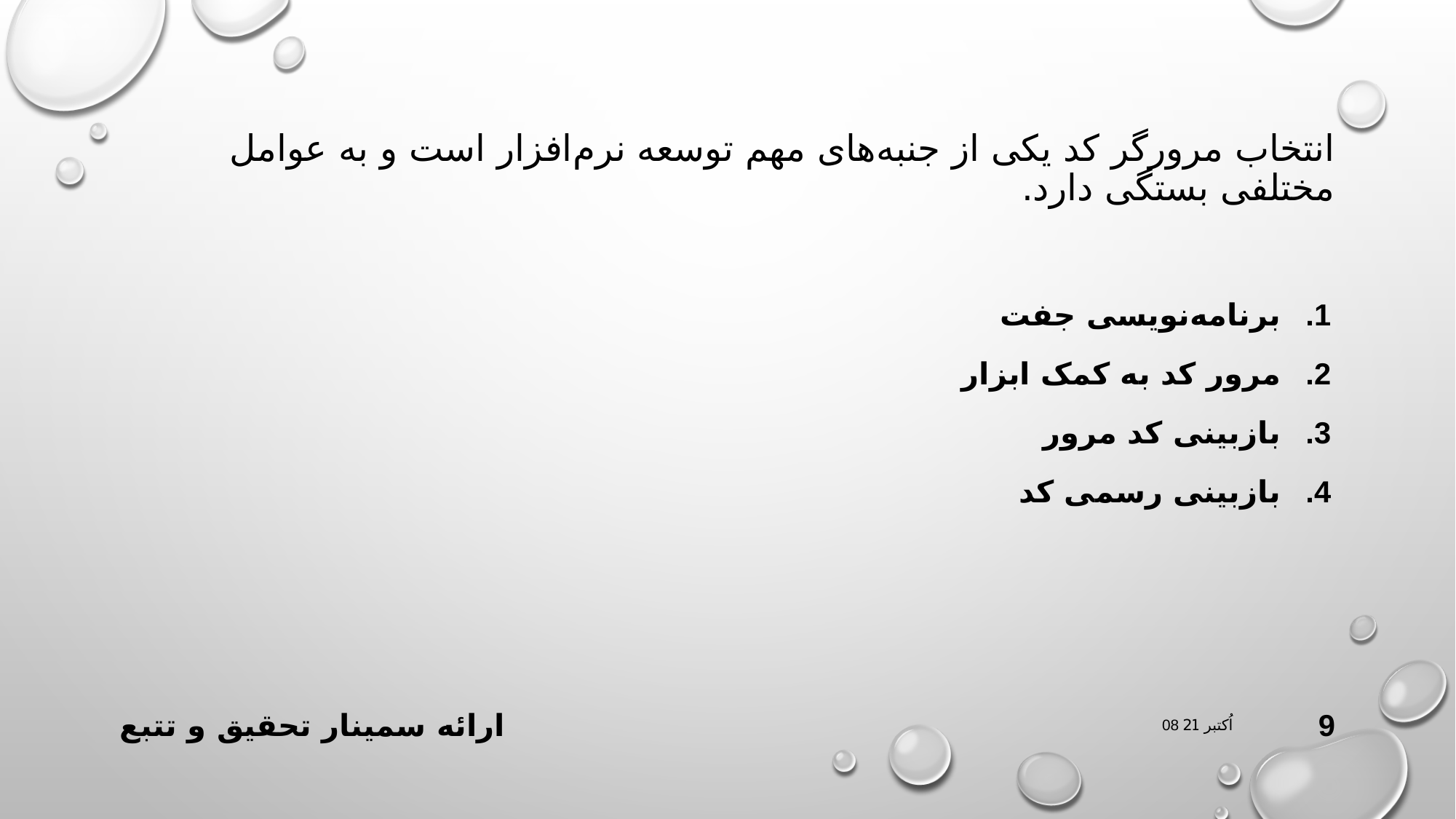

# انتخاب مرورگر کد یکی از جنبه‌های مهم توسعه نرم‌افزار است و به عوامل مختلفی بستگی دارد.
برنامه‌نویسی جفت
مرور کد به کمک ابزار
بازبینی کد مرور
بازبینی رسمی کد
ارائه سمینار تحقیق و تتبع
08 اُكتبر 21
9